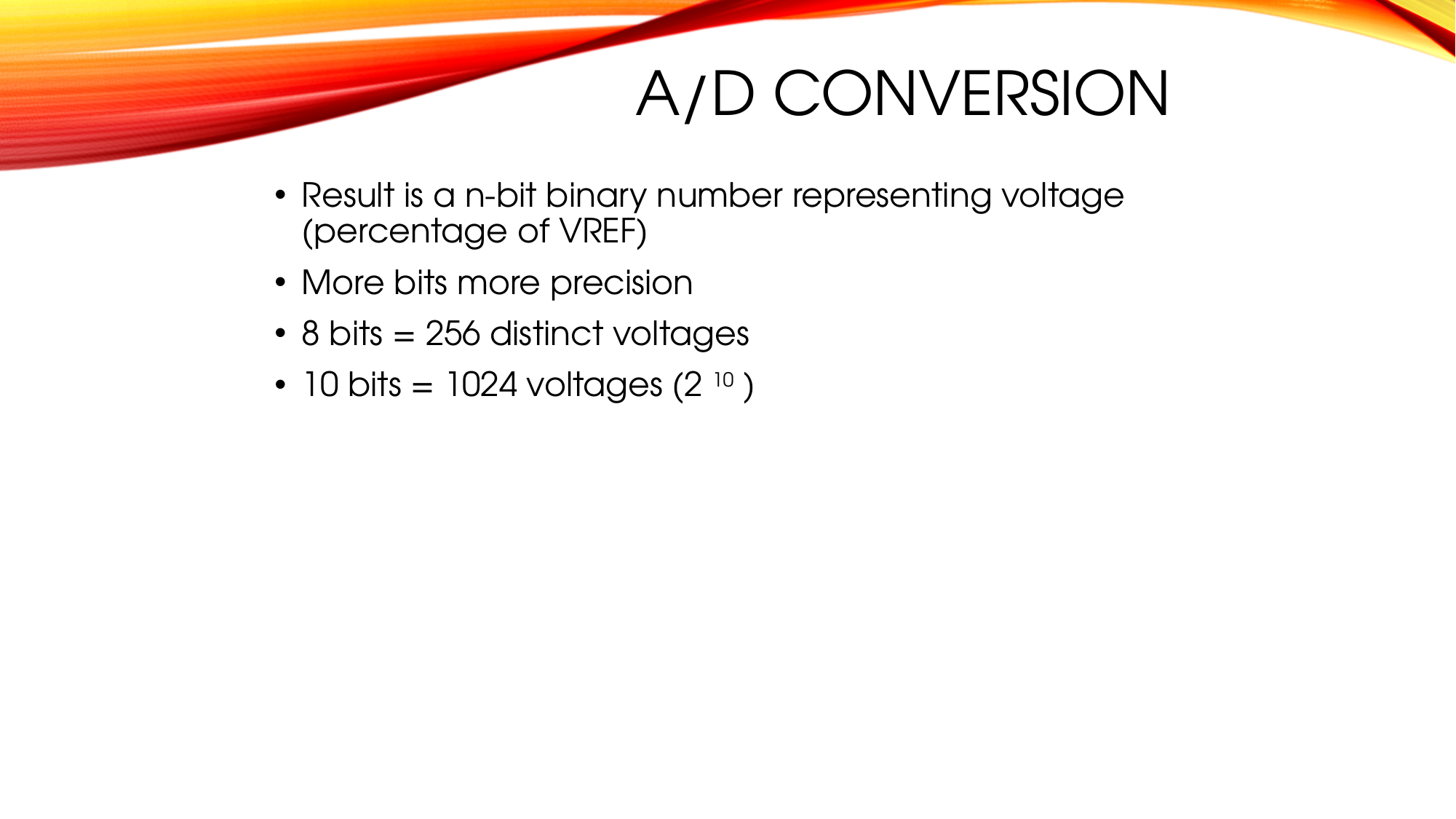

# A/D Conversion
Result is a n-bit binary number representing voltage (percentage of VREF)
More bits more precision
8 bits = 256 distinct voltages
10 bits = 1024 voltages (2 10 )